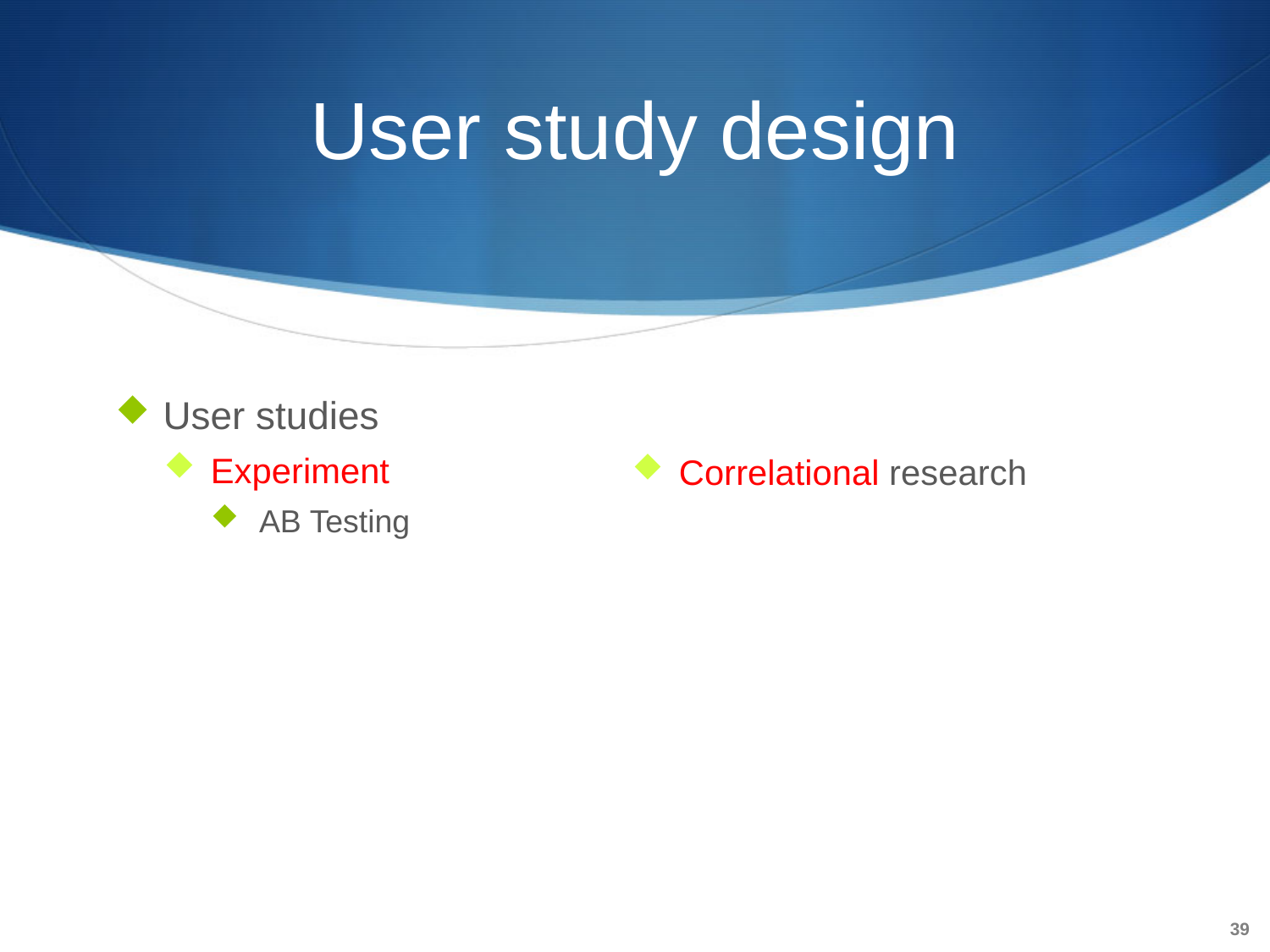

# User study design
User studies
Experiment
AB Testing
Correlational research
39